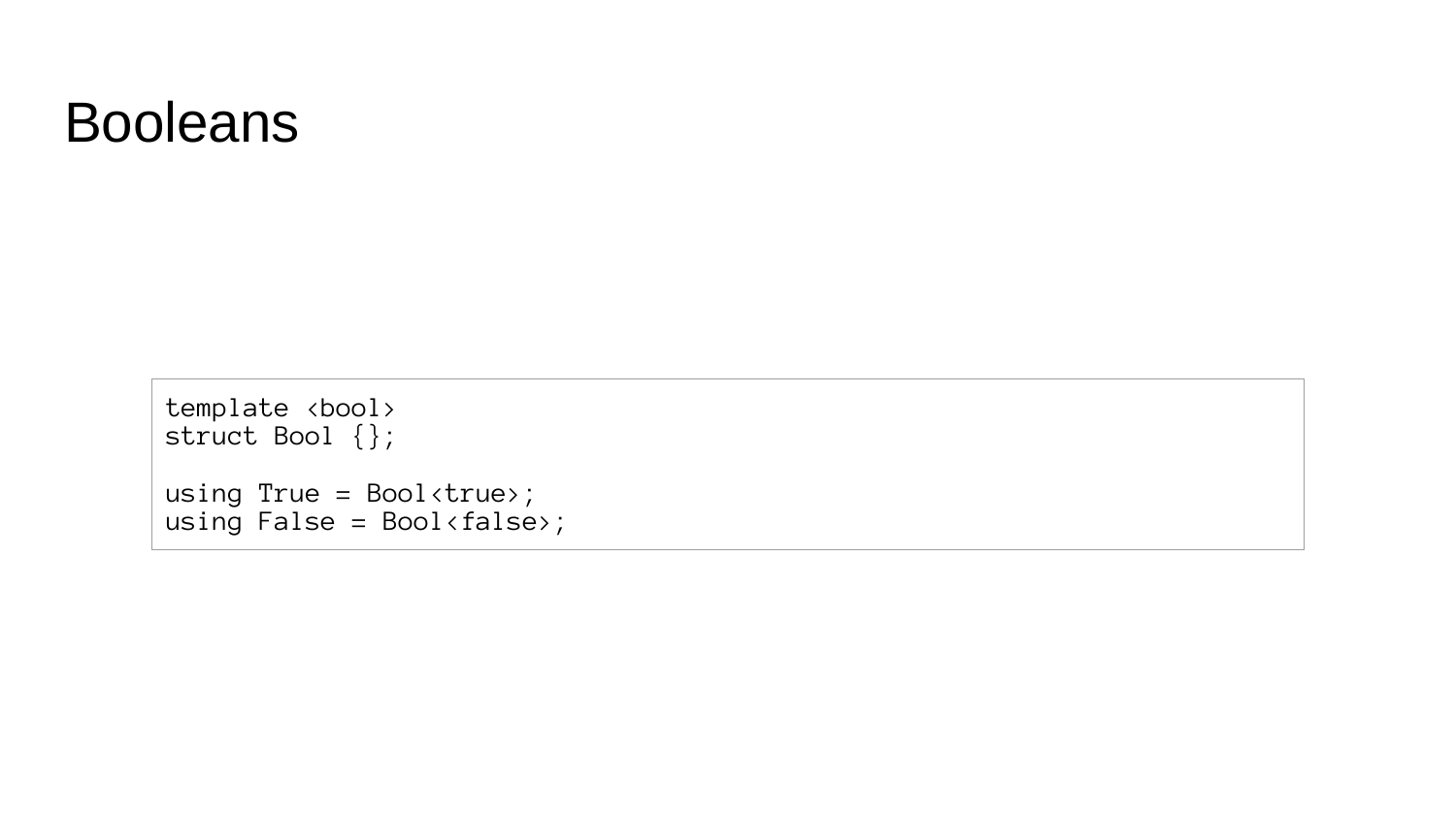

# Booleans

| template <bool> struct Bool {}; using True = Bool<true>; using False = Bool<false>; |
| --- |